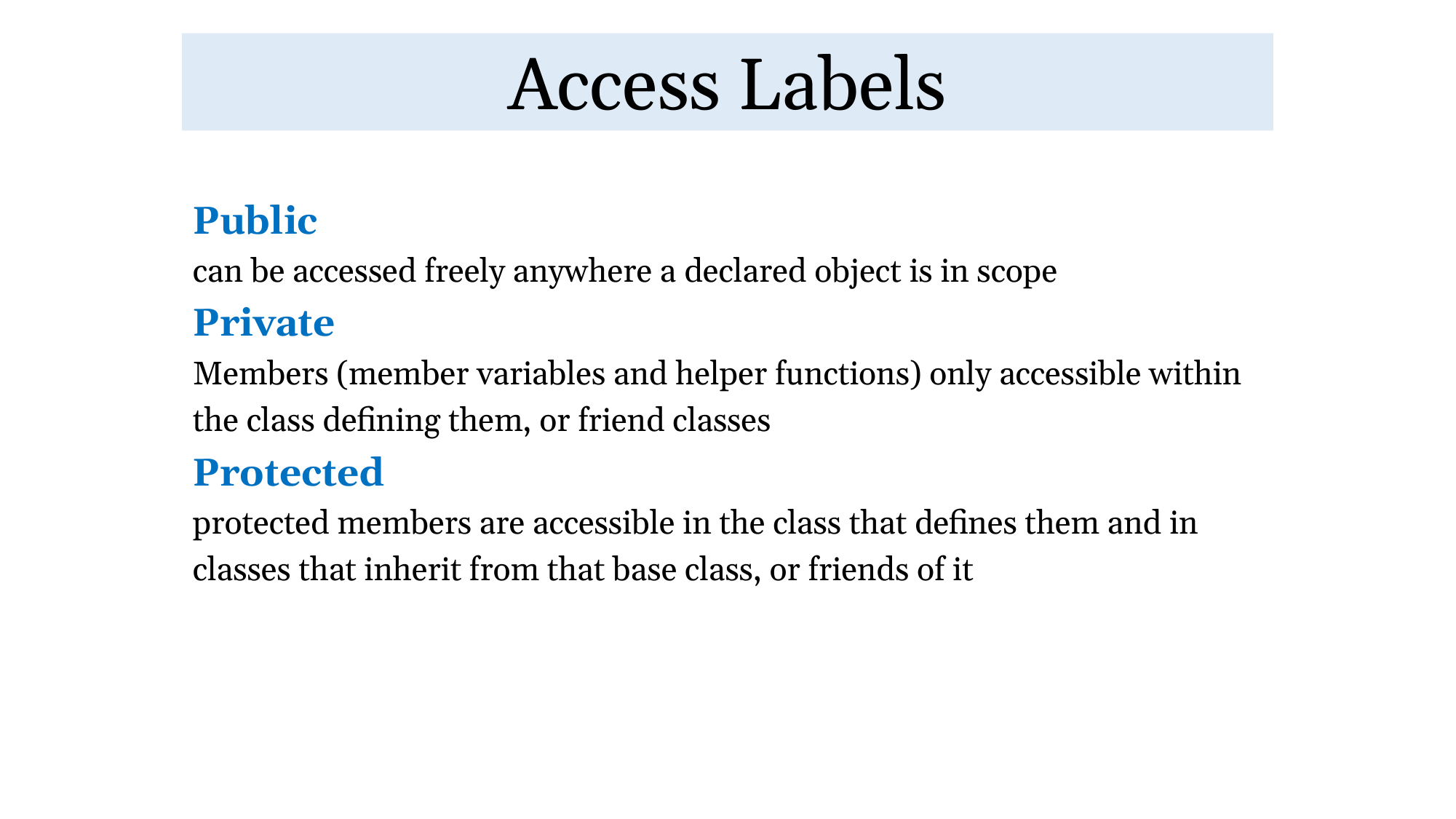

# Access Labels
Public
can be accessed freely anywhere a declared object is in scope
Private
Members (member variables and helper functions) only accessible within the class defining them, or friend classes
Protected
protected members are accessible in the class that defines them and in classes that inherit from that base class, or friends of it